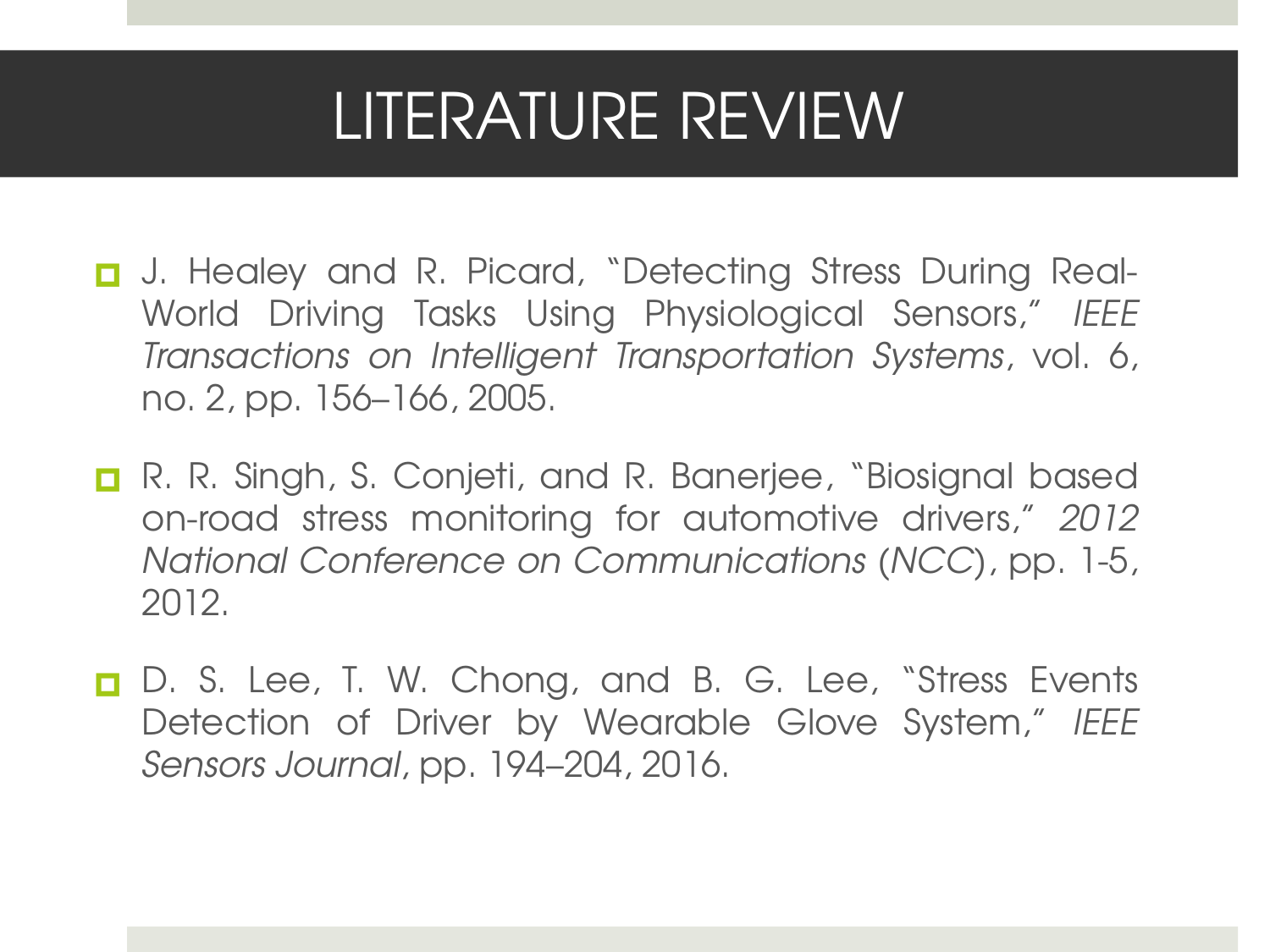

LITERATURE REVIEW
# LITERATURE REVIEW
LITERATURE REVIEW
J. Healey and R. Picard, “Detecting Stress During Real-World Driving Tasks Using Physiological Sensors,” ​IEEE Transactions on Intelligent Transportation Systems​, vol. 6, no. 2, pp. 156–166, 2005.
R. R. Singh, S. Conjeti, and R. Banerjee, “Biosignal based on-road stress monitoring for automotive drivers,” ​2012 National Conference on Communications (NCC)​, pp. 1-5, 2012.
D. S. Lee, T. W. Chong, and B. G. Lee, “Stress Events Detection of Driver by Wearable Glove System,” ​IEEE Sensors Journal​, pp. 194–204, 2016.